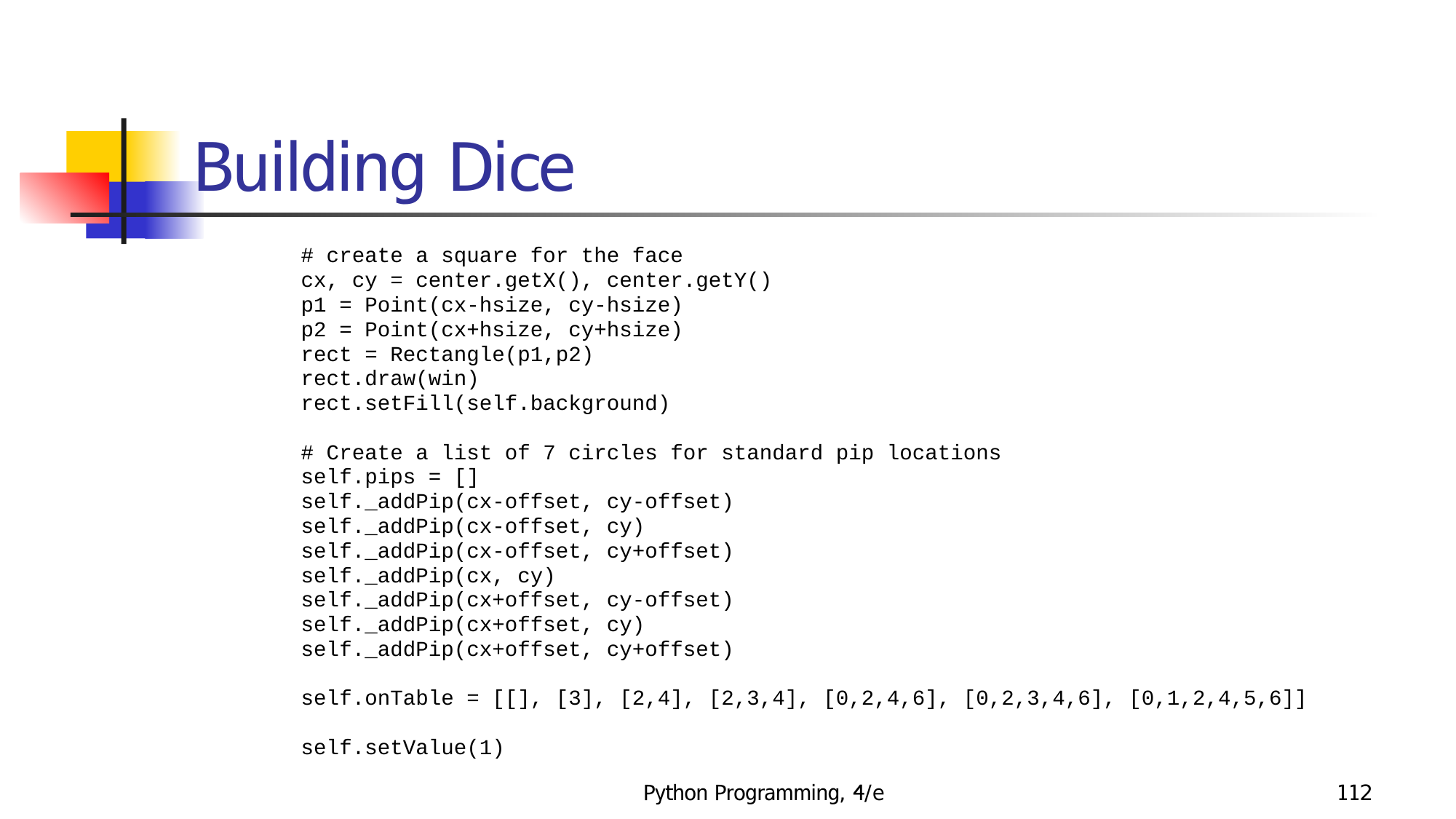

# Building Dice
        # create a square for the face
        cx, cy = center.getX(), center.getY()
        p1 = Point(cx-hsize, cy-hsize)
        p2 = Point(cx+hsize, cy+hsize)
        rect = Rectangle(p1,p2)
        rect.draw(win)
        rect.setFill(self.background)

        # Create a list of 7 circles for standard pip locations
        self.pips = []
        self._addPip(cx-offset, cy-offset)
        self._addPip(cx-offset, cy)
        self._addPip(cx-offset, cy+offset)
        self._addPip(cx, cy)
        self._addPip(cx+offset, cy-offset)
        self._addPip(cx+offset, cy)
        self._addPip(cx+offset, cy+offset)

        self.onTable = [[], [3], [2,4], [2,3,4], [0,2,4,6], [0,2,3,4,6], [0,1,2,4,5,6]]

        self.setValue(1)

Python Programming, 4/e
112